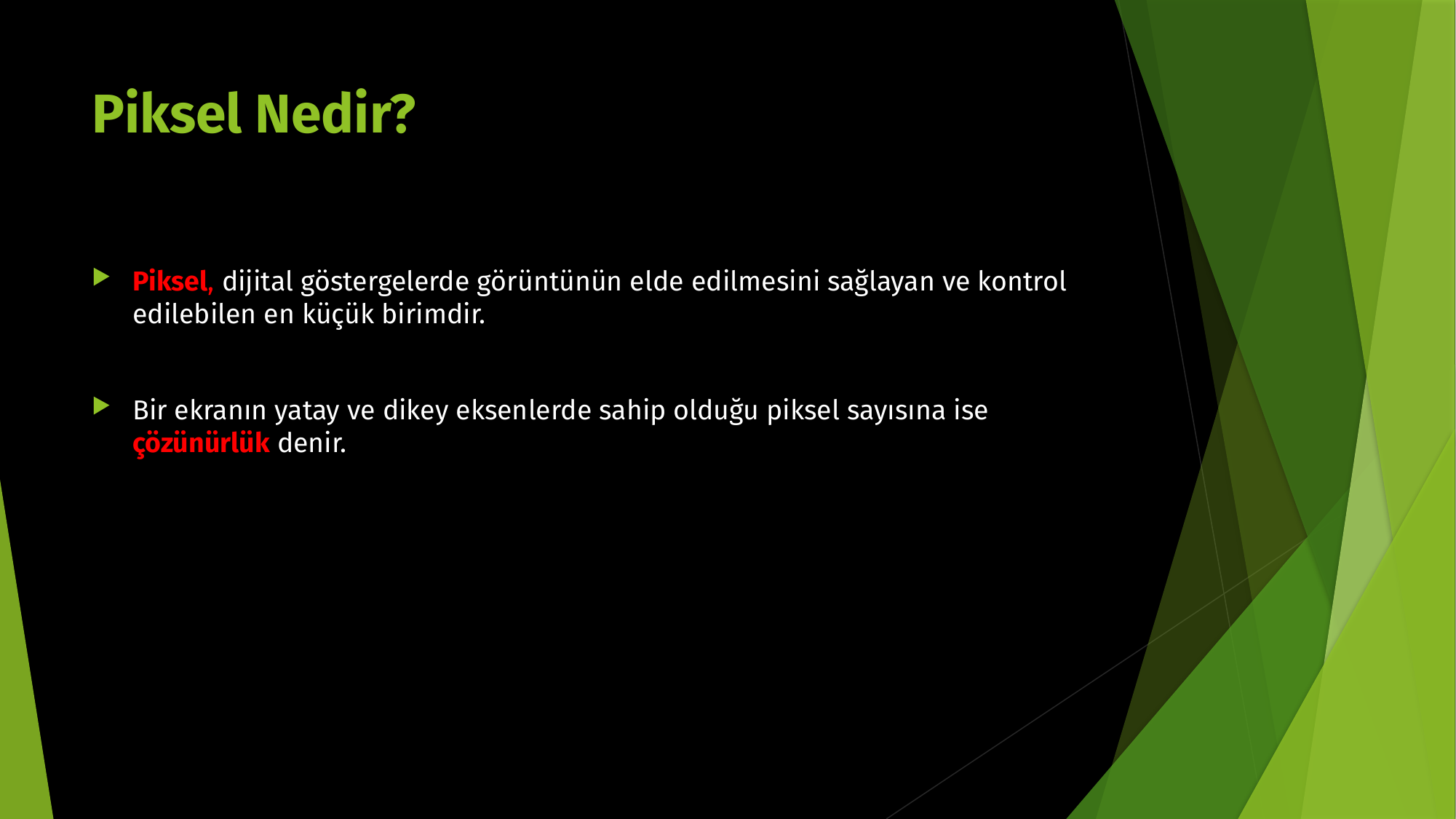

# Piksel Nedir?
Piksel, dijital göstergelerde görüntünün elde edilmesini sağlayan ve kontrol edilebilen en küçük birimdir.

Bir ekranın yatay ve dikey eksenlerde sahip olduğu piksel sayısına ise çözünürlük denir.